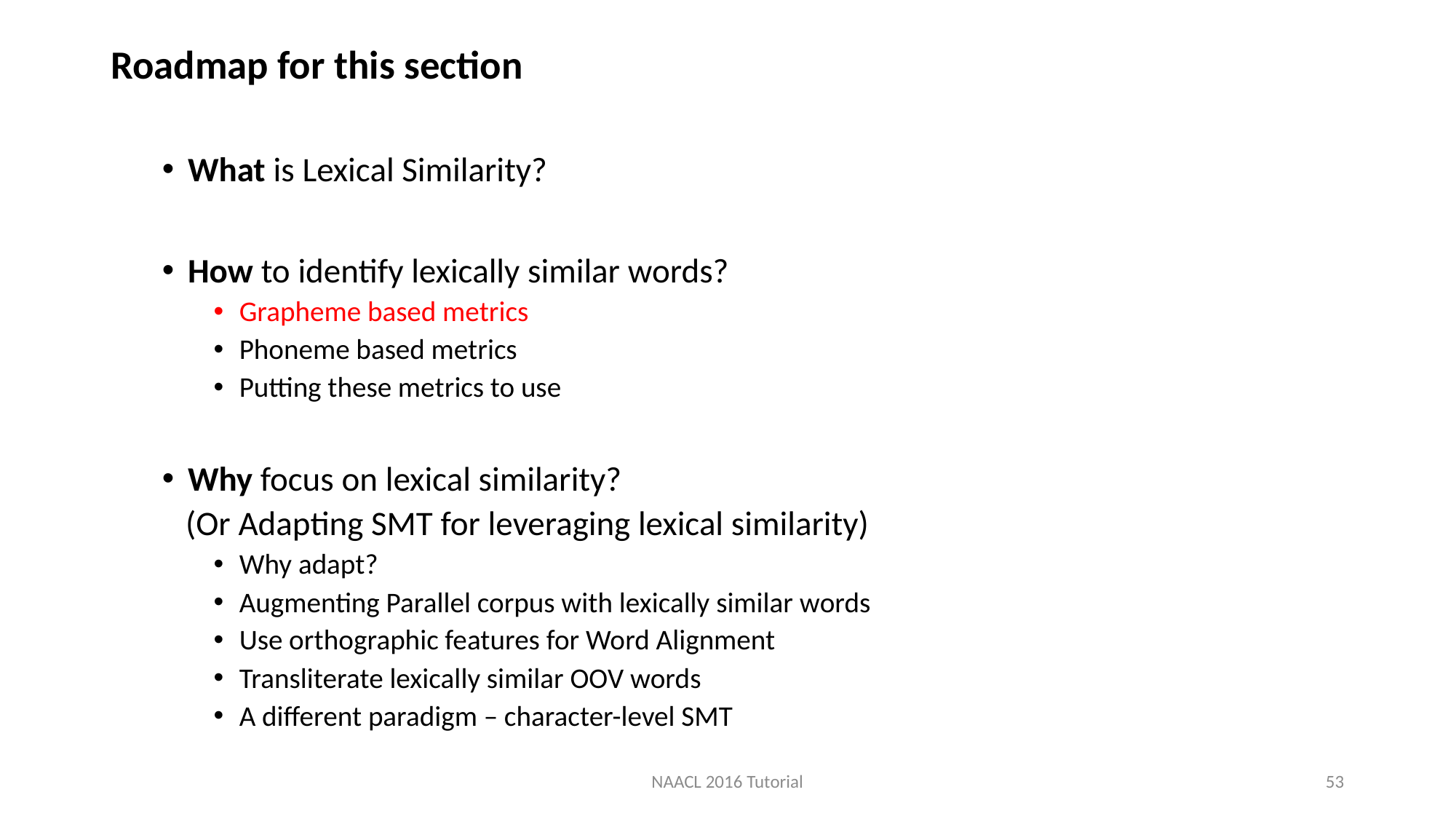

Roadmap for this section

What is Lexical Similarity?

How to identify lexically similar words?
Grapheme based metrics
Phoneme based metrics
Putting these metrics to use

Why focus on lexical similarity?
   (Or Adapting SMT for leveraging lexical similarity)
Why adapt?
Augmenting Parallel corpus with lexically similar words
Use orthographic features for Word Alignment
Transliterate lexically similar OOV words
A different paradigm – character-level SMT

NAACL 2016 Tutorial
53